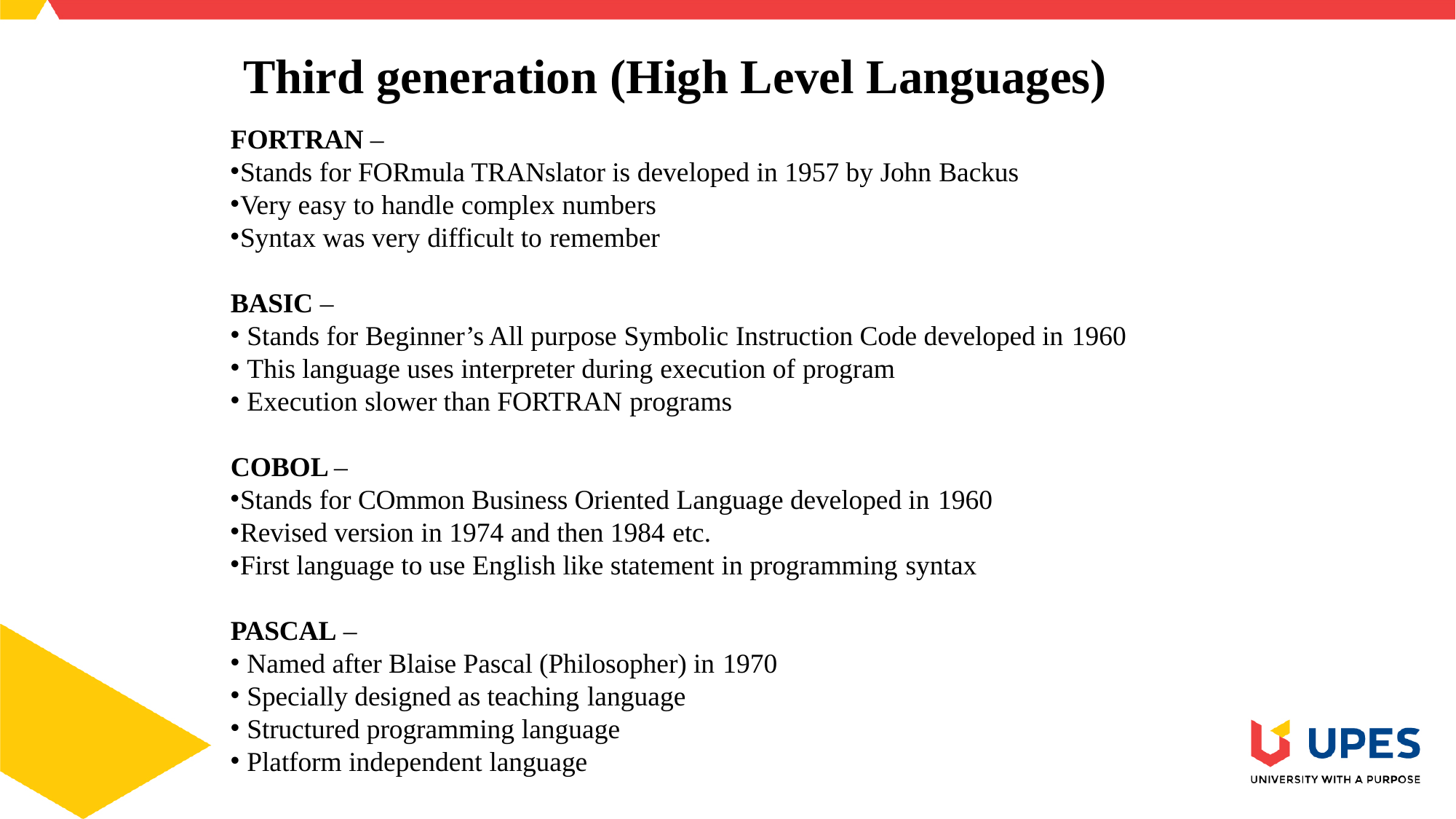

# Third generation (High Level Languages)
FORTRAN –
Stands for FORmula TRANslator is developed in 1957 by John Backus
Very easy to handle complex numbers
Syntax was very difficult to remember

BASIC –
Stands for Beginner’s All purpose Symbolic Instruction Code developed in 1960
This language uses interpreter during execution of program
Execution slower than FORTRAN programs

COBOL –
Stands for COmmon Business Oriented Language developed in 1960
Revised version in 1974 and then 1984 etc.
First language to use English like statement in programming syntax

PASCAL –
Named after Blaise Pascal (Philosopher) in 1970
Specially designed as teaching language
Structured programming language
Platform independent language
21